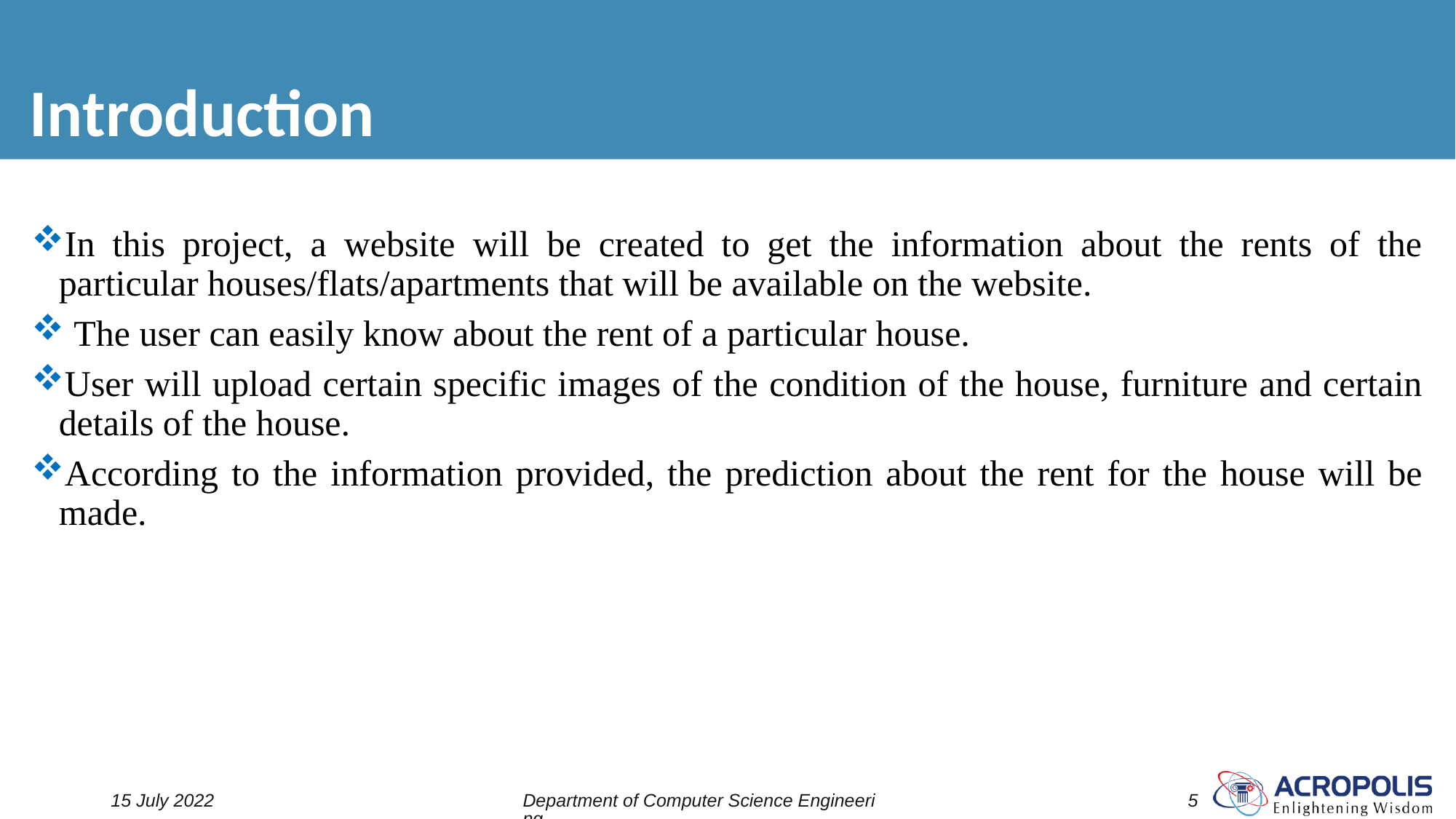

# Introduction

In this project, a website will be created to get the information about the rents of the particular houses/flats/apartments that will be available on the website.
 The user can easily know about the rent of a particular house.
User will upload certain specific images of the condition of the house, furniture and certain details of the house.
According to the information provided, the prediction about the rent for the house will be made.
15 July 2022
Department of Computer Science Engineering
5